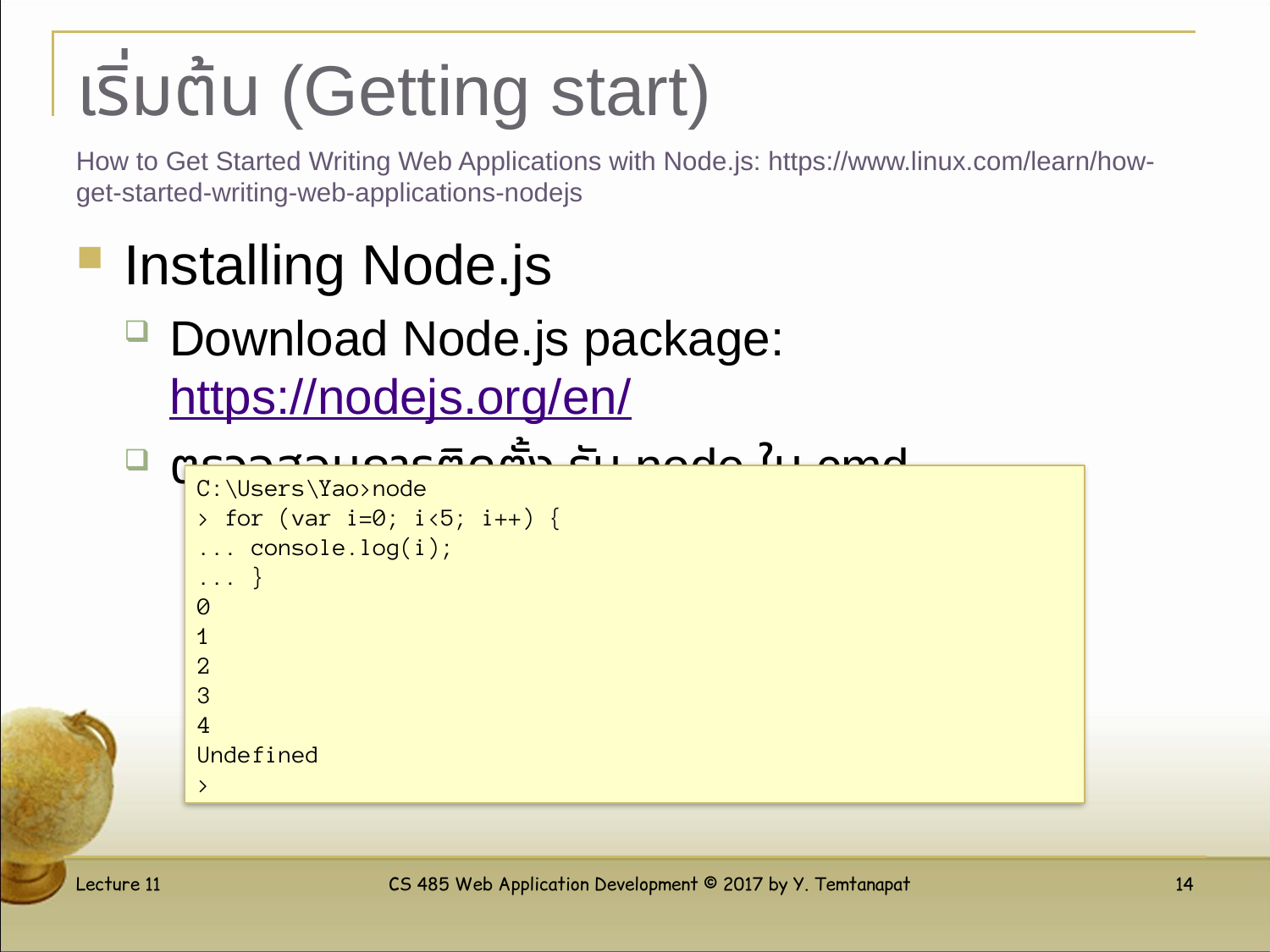

# เริ่มต้น (Getting start)
How to Get Started Writing Web Applications with Node.js: https://www.linux.com/learn/how-get-started-writing-web-applications-nodejs
Installing Node.js
Download Node.js package: https://nodejs.org/en/
ตรวจสอบการติดตั้ง รัน node ใน cmd

C:\Users\Yao>node
> for (var i=0; i<5; i++) {
... console.log(i);
... }
0
1
2
3
4
Undefined
>
Lecture 11
CS 485 Web Application Development © 2017 by Y. Temtanapat
 14